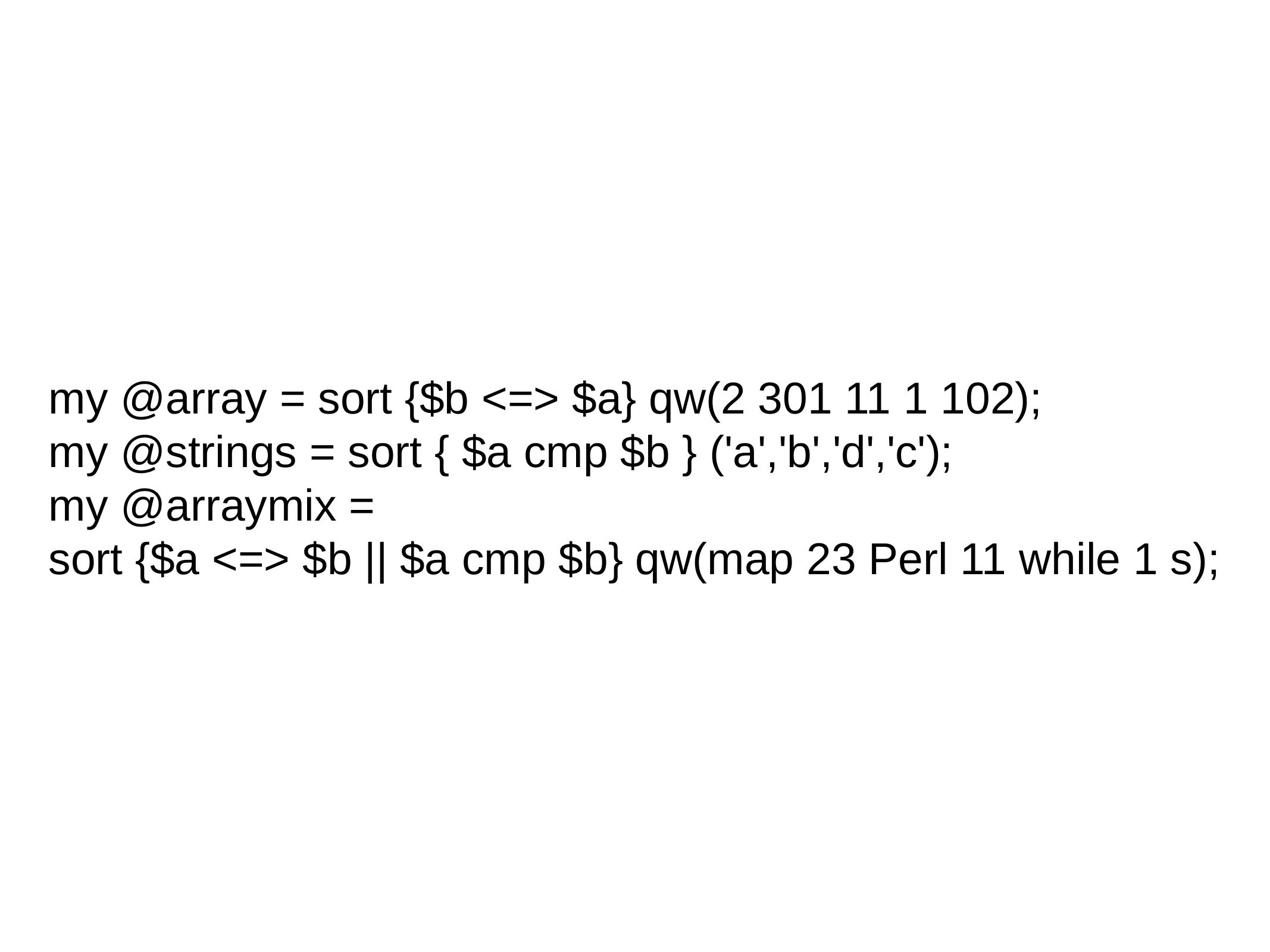

my @array = sort {$b <=> $a} qw(2 301 11 1 102);
my @strings = sort { $a cmp $b } ('a','b','d','c');
my @arraymix =
sort {$a <=> $b || $a cmp $b} qw(map 23 Perl 11 while 1 s);